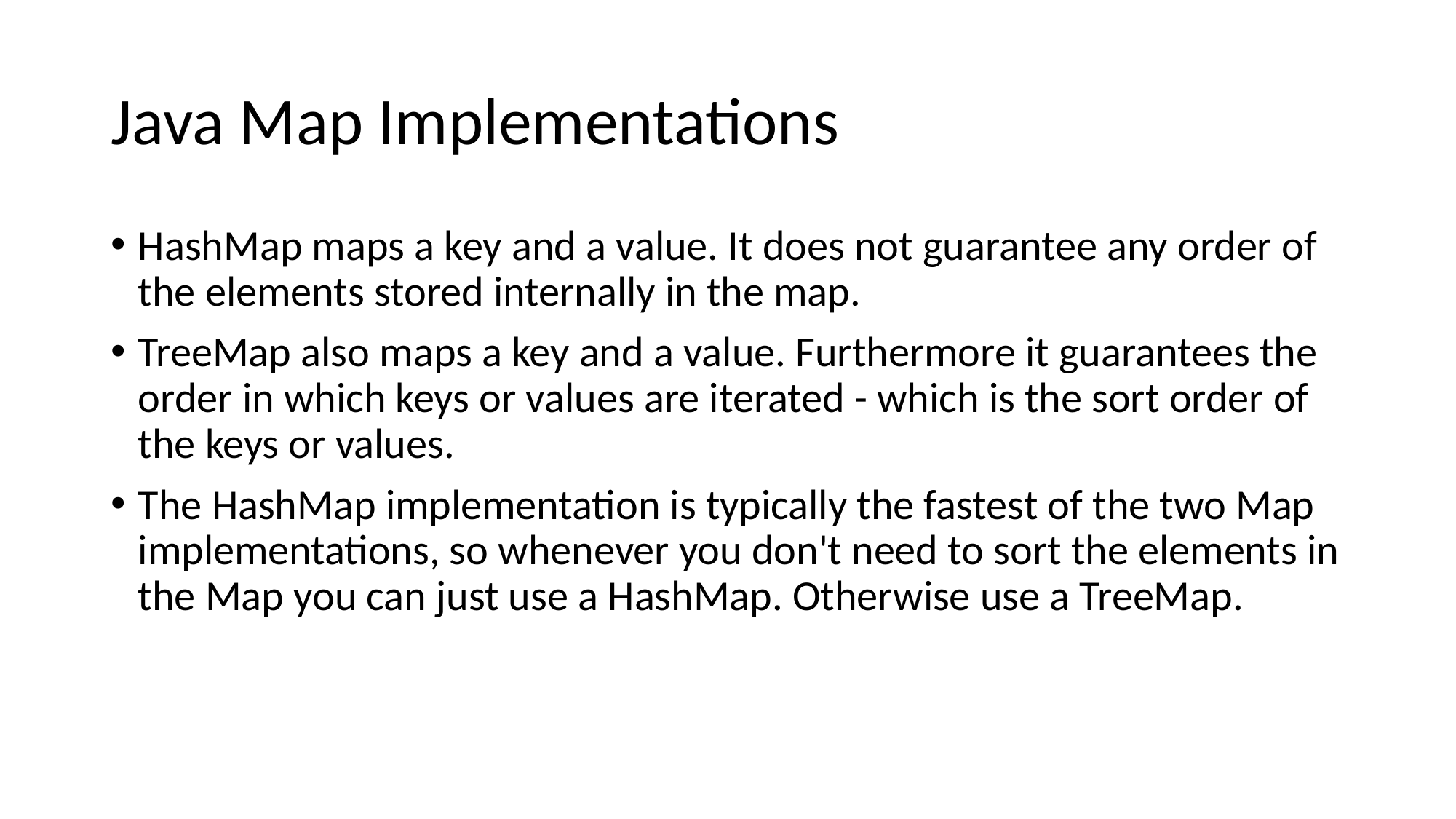

# Java Map Implementations
HashMap maps a key and a value. It does not guarantee any order of the elements stored internally in the map.
TreeMap also maps a key and a value. Furthermore it guarantees the order in which keys or values are iterated - which is the sort order of the keys or values.
The HashMap implementation is typically the fastest of the two Map implementations, so whenever you don't need to sort the elements in the Map you can just use a HashMap. Otherwise use a TreeMap.